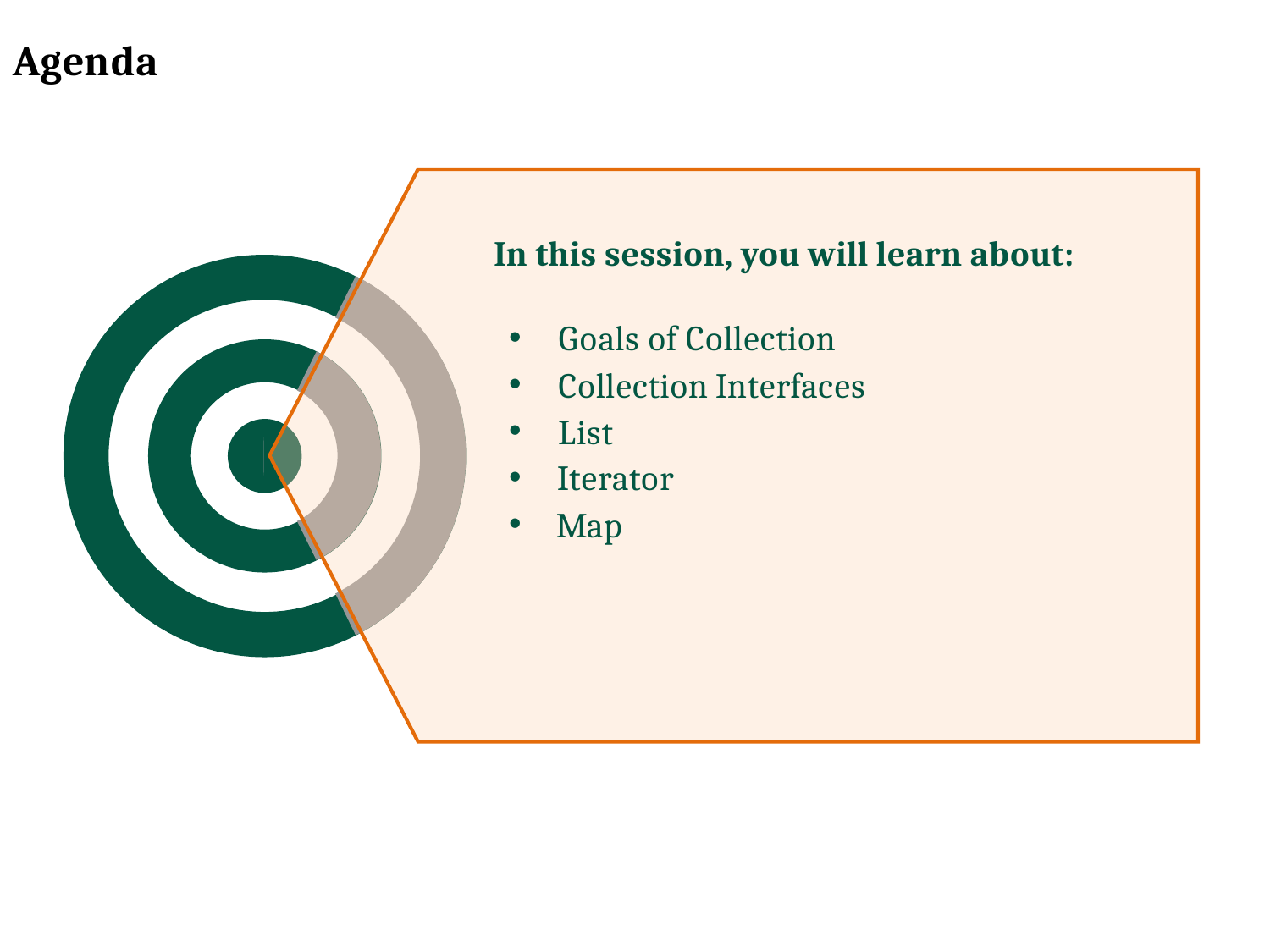

Agenda
In this session, you will learn about:

Goals of Collection
Collection Interfaces
List
Iterator
Map